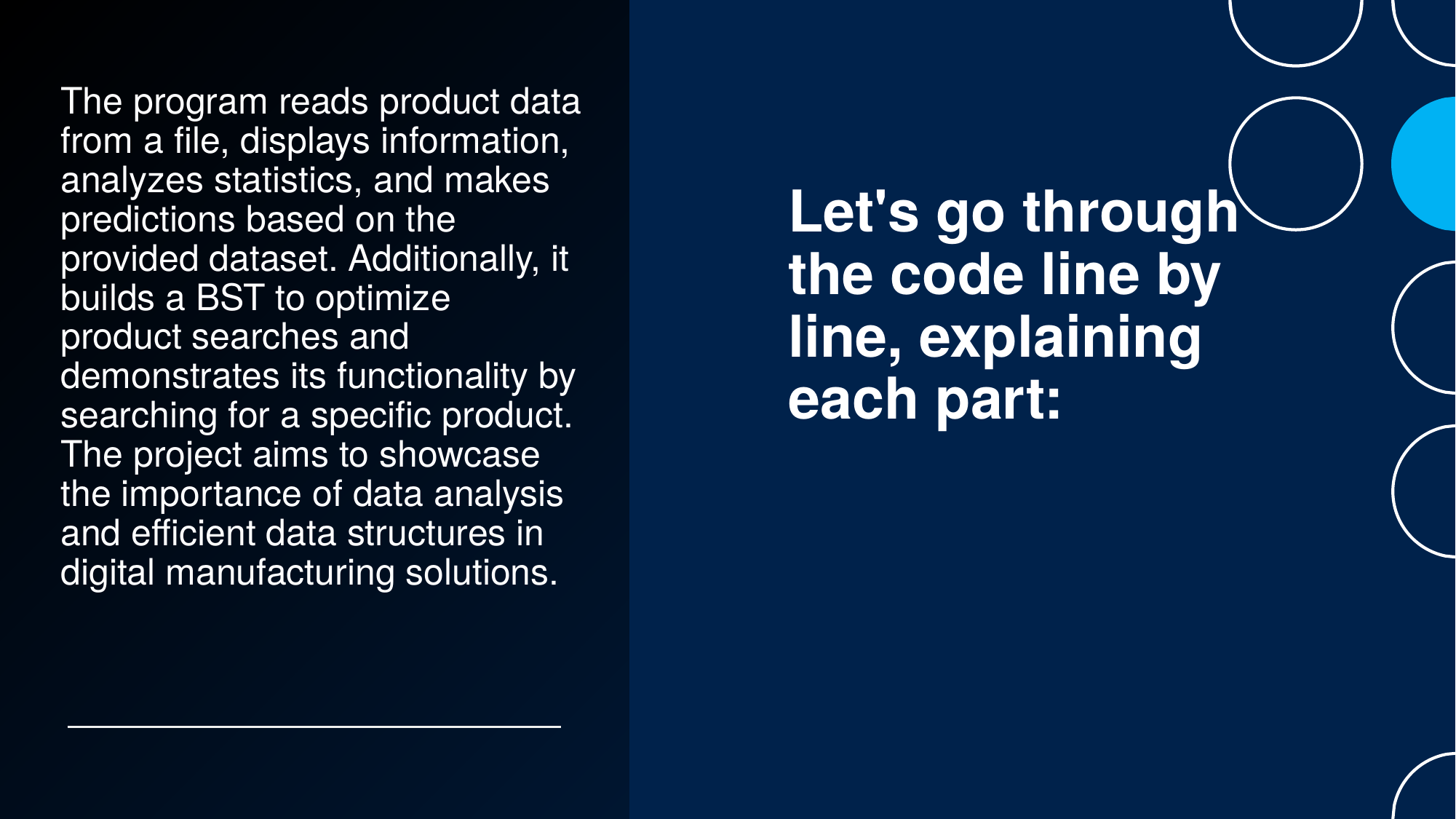

f

The program reads product data from a file, displays information, analyzes statistics, and makes predictions based on the provided dataset. Additionally, it builds a BST to optimize product searches and demonstrates its functionality by searching for a specific product. The project aims to showcase the importance of data analysis and efficient data structures in digital manufacturing solutions.
# Let's go through the code line by line, explaining each part: